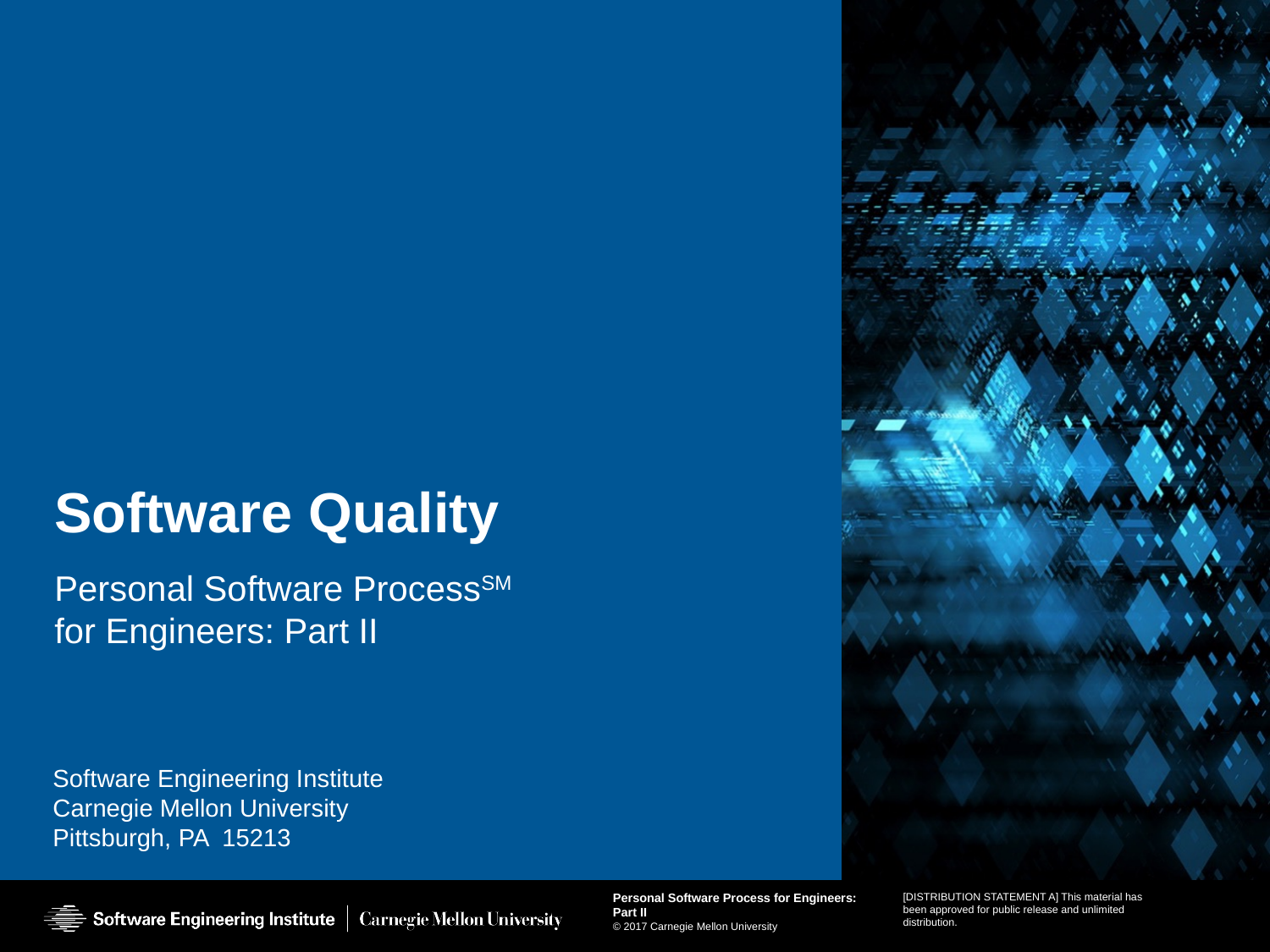

# Software Quality
Personal Software ProcessSM
for Engineers: Part II